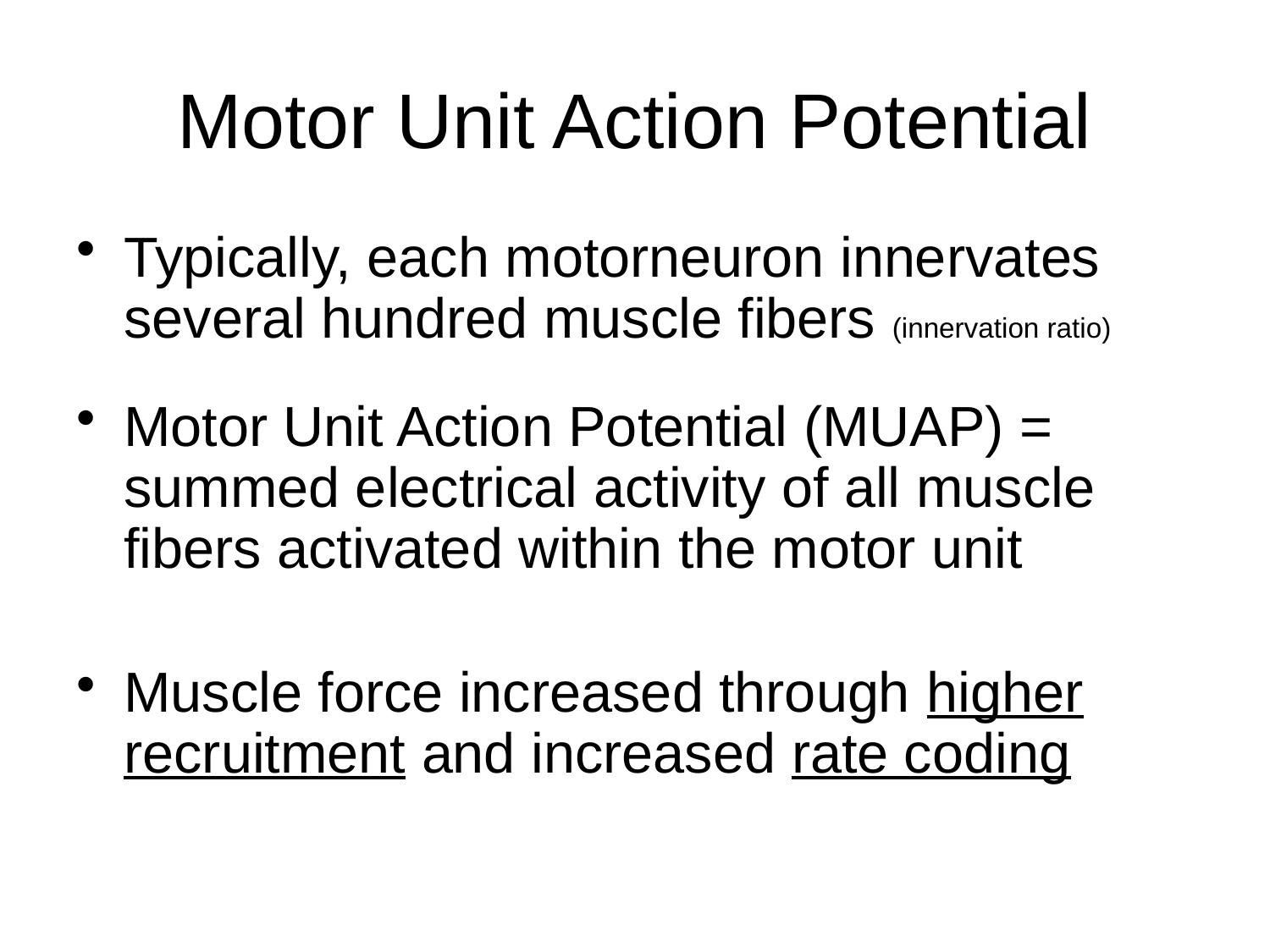

# Motor Unit Action Potential
Typically, each motorneuron innervates several hundred muscle fibers (innervation ratio)

Motor Unit Action Potential (MUAP) = summed electrical activity of all muscle fibers activated within the motor unit

Muscle force increased through higher recruitment and increased rate coding